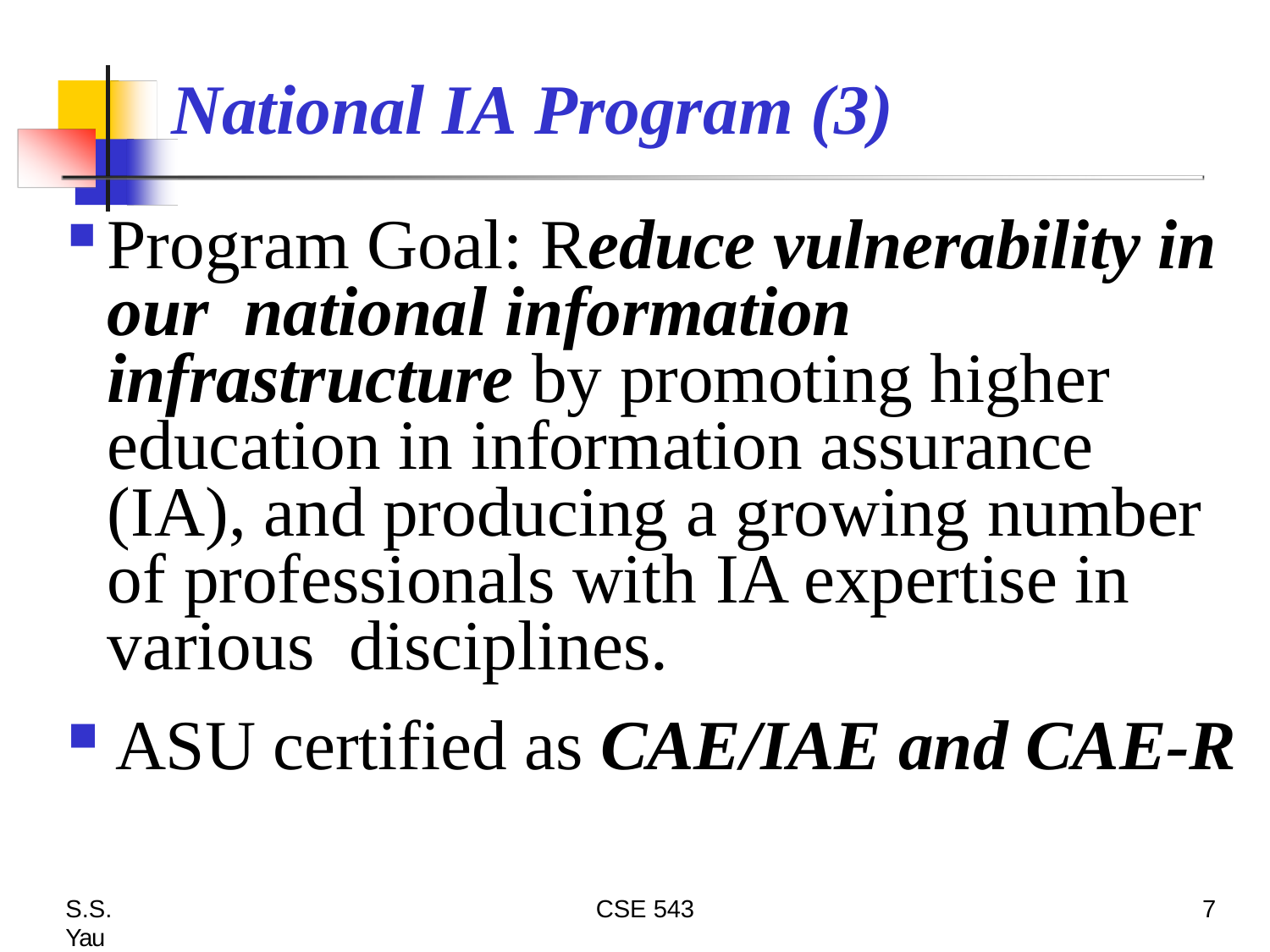

# National IA Program (3)
Program Goal: Reduce vulnerability in our  national information infrastructure by promoting higher  education in information assurance (IA), and producing a growing number of professionals with IA expertise in various  disciplines.
ASU certified as CAE/IAE and CAE-R
S.S. Yau
CSE 543
7